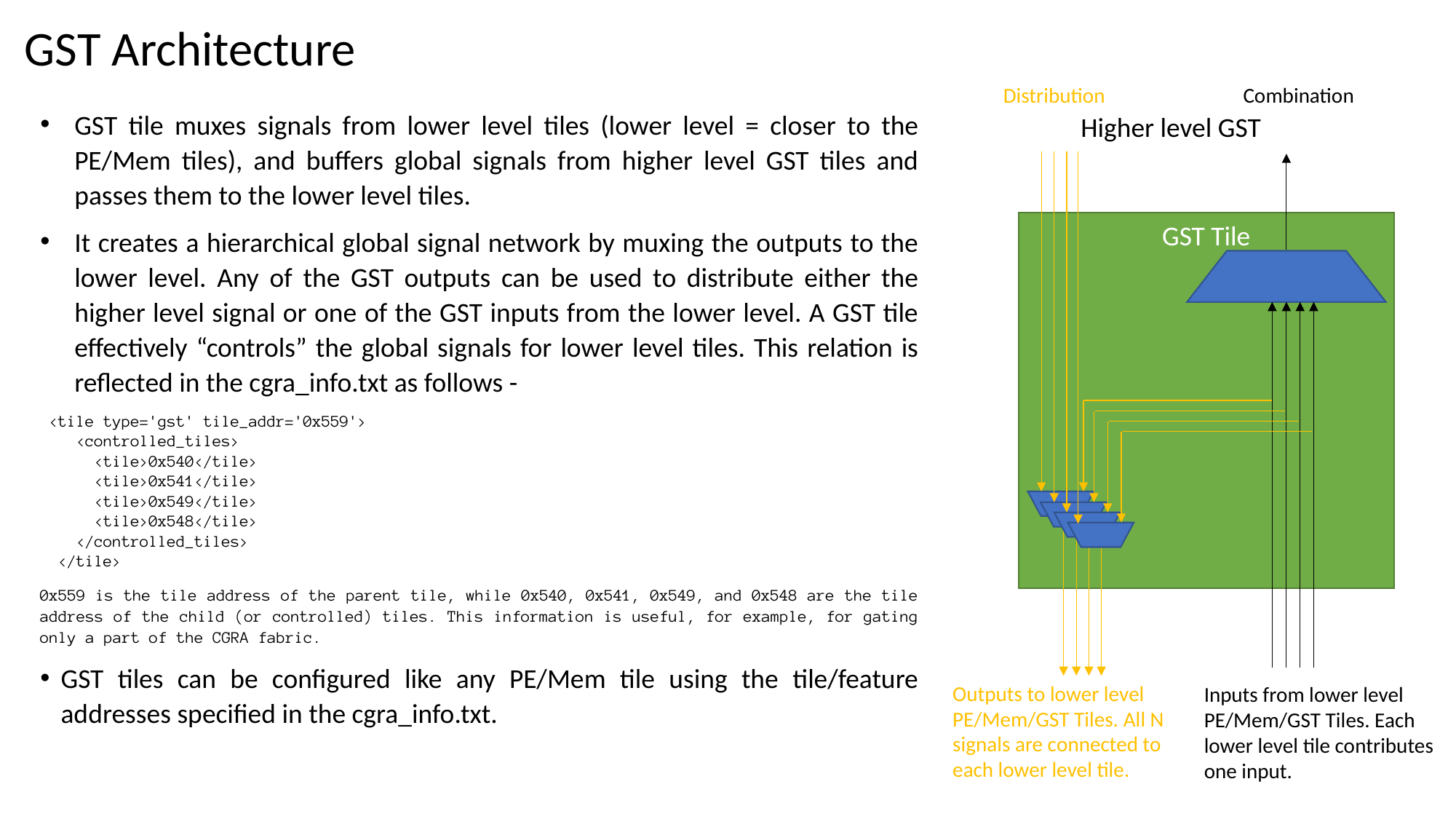

GST Architecture
Combination
Distribution
GST tile muxes signals from lower level tiles (lower level = closer to the PE/Mem tiles), and buffers global signals from higher level GST tiles and passes them to the lower level tiles.
It creates a hierarchical global signal network by muxing the outputs to the lower level. Any of the GST outputs can be used to distribute either the higher level signal or one of the GST inputs from the lower level. A GST tile effectively “controls” the global signals for lower level tiles. This relation is reflected in the cgra_info.txt as follows -

0x559 is the tile address of the parent tile, while 0x540, 0x541, 0x549, and 0x548 are the tile address of the child (or controlled) tiles. This information is useful, for example, for gating only a part of the CGRA fabric.
GST tiles can be configured like any PE/Mem tile using the tile/feature addresses specified in the cgra_info.txt.
Higher level GST
GST Tile

 <tile type='gst' tile_addr='0x559'>
    <controlled_tiles>
      <tile>0x540</tile>
      <tile>0x541</tile>
      <tile>0x549</tile>
      <tile>0x548</tile>
    </controlled_tiles>
  </tile>

Outputs to lower level PE/Mem/GST Tiles. All N signals are connected to each lower level tile.
Inputs from lower level PE/Mem/GST Tiles. Each lower level tile contributes one input.